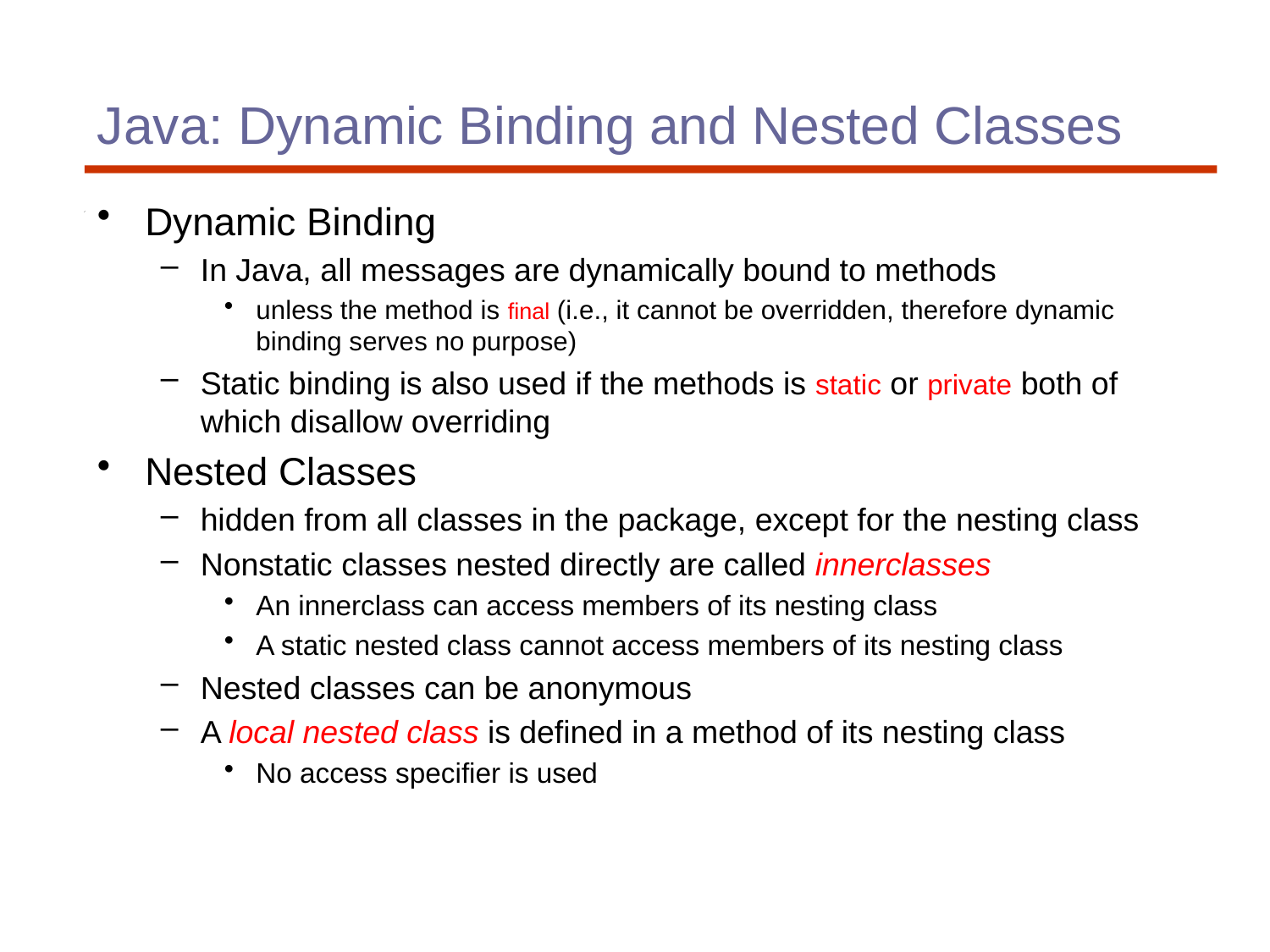

# Java: Dynamic Binding and Nested Classes
Dynamic Binding
In Java, all messages are dynamically bound to methods
unless the method is final (i.e., it cannot be overridden, therefore dynamic binding serves no purpose)
Static binding is also used if the methods is static or private both of which disallow overriding
Nested Classes
hidden from all classes in the package, except for the nesting class
Nonstatic classes nested directly are called innerclasses
An innerclass can access members of its nesting class
A static nested class cannot access members of its nesting class
Nested classes can be anonymous
A local nested class is defined in a method of its nesting class
No access specifier is used